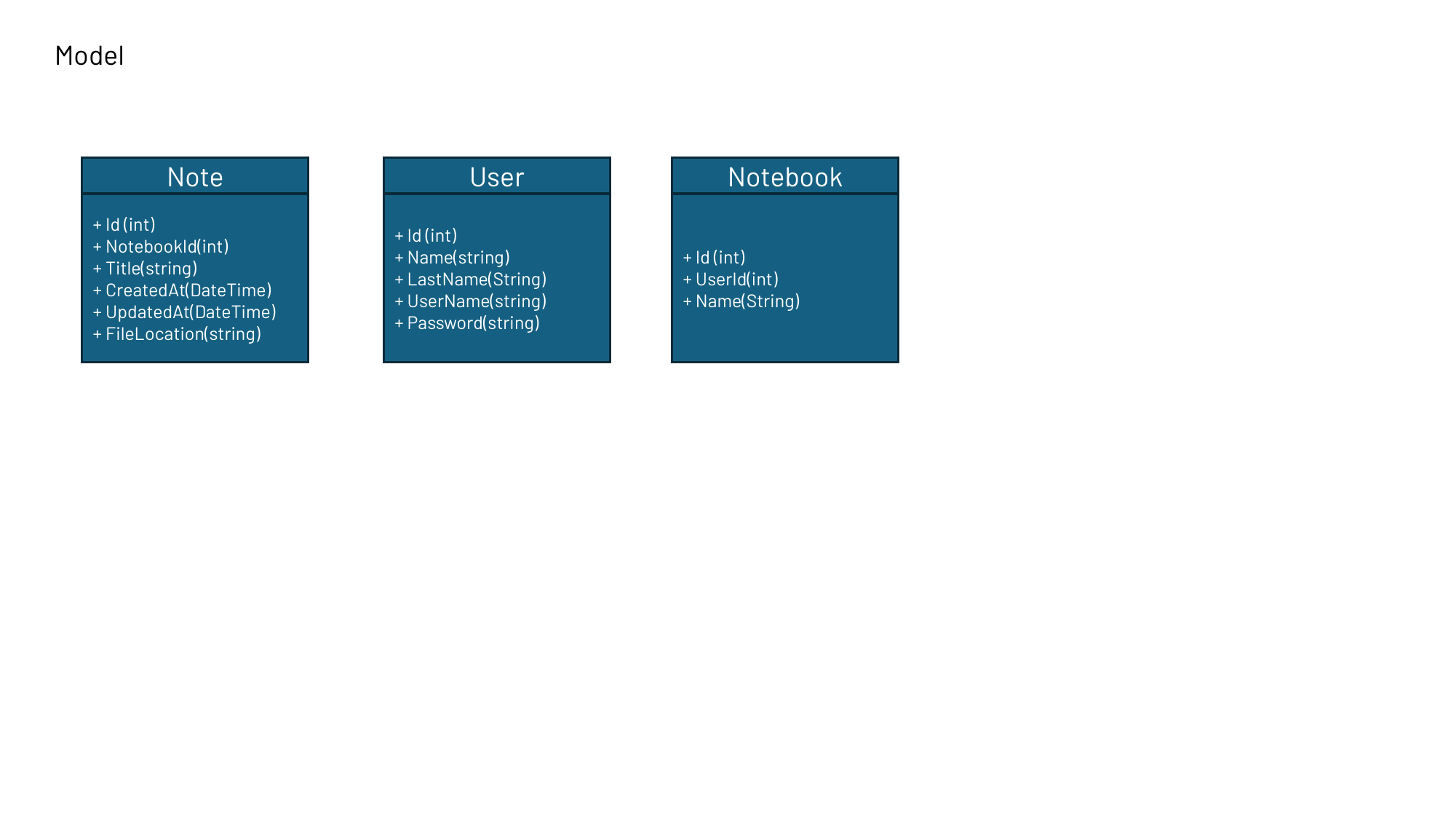

Model
Note
User
Notebook
+ Id (int)
+ NotebookId(int)
+ Title(string)
+ CreatedAt(DateTime)
+ UpdatedAt(DateTime)
+ FileLocation(string)
+ Id (int)
+ Name(string)
+ LastName(String)
+ UserName(string)
+ Password(string)
+ Id (int)
+ UserId(int)
+ Name(String)